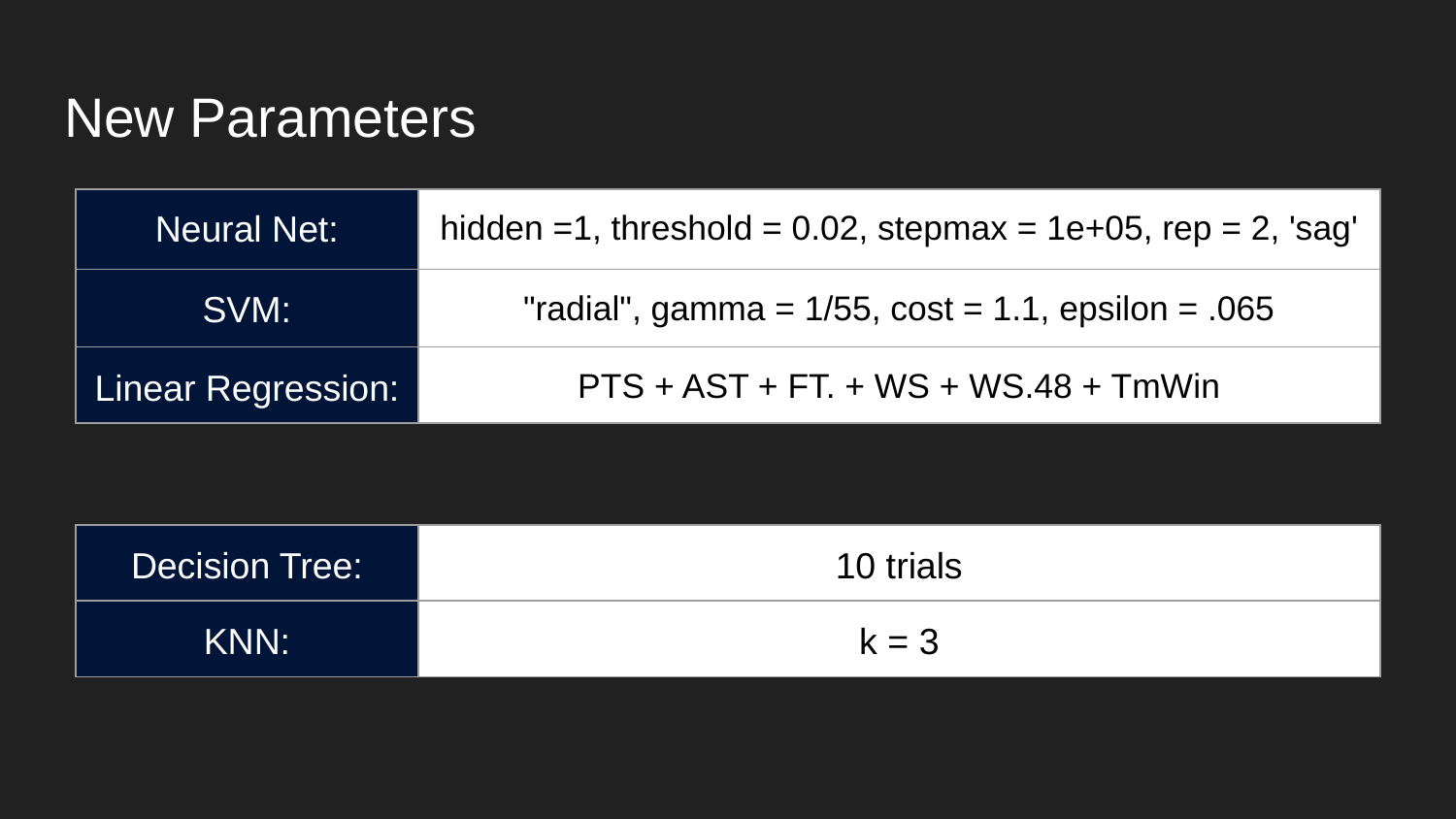

# New Parameters
| Neural Net: | hidden =1, threshold = 0.02, stepmax = 1e+05, rep = 2, 'sag' |
| --- | --- |
| SVM: | "radial", gamma = 1/55, cost = 1.1, epsilon = .065 |
| Linear Regression: | PTS + AST + FT. + WS + WS.48 + TmWin |
| Decision Tree: | 10 trials |
| --- | --- |
| KNN: | k = 3 |